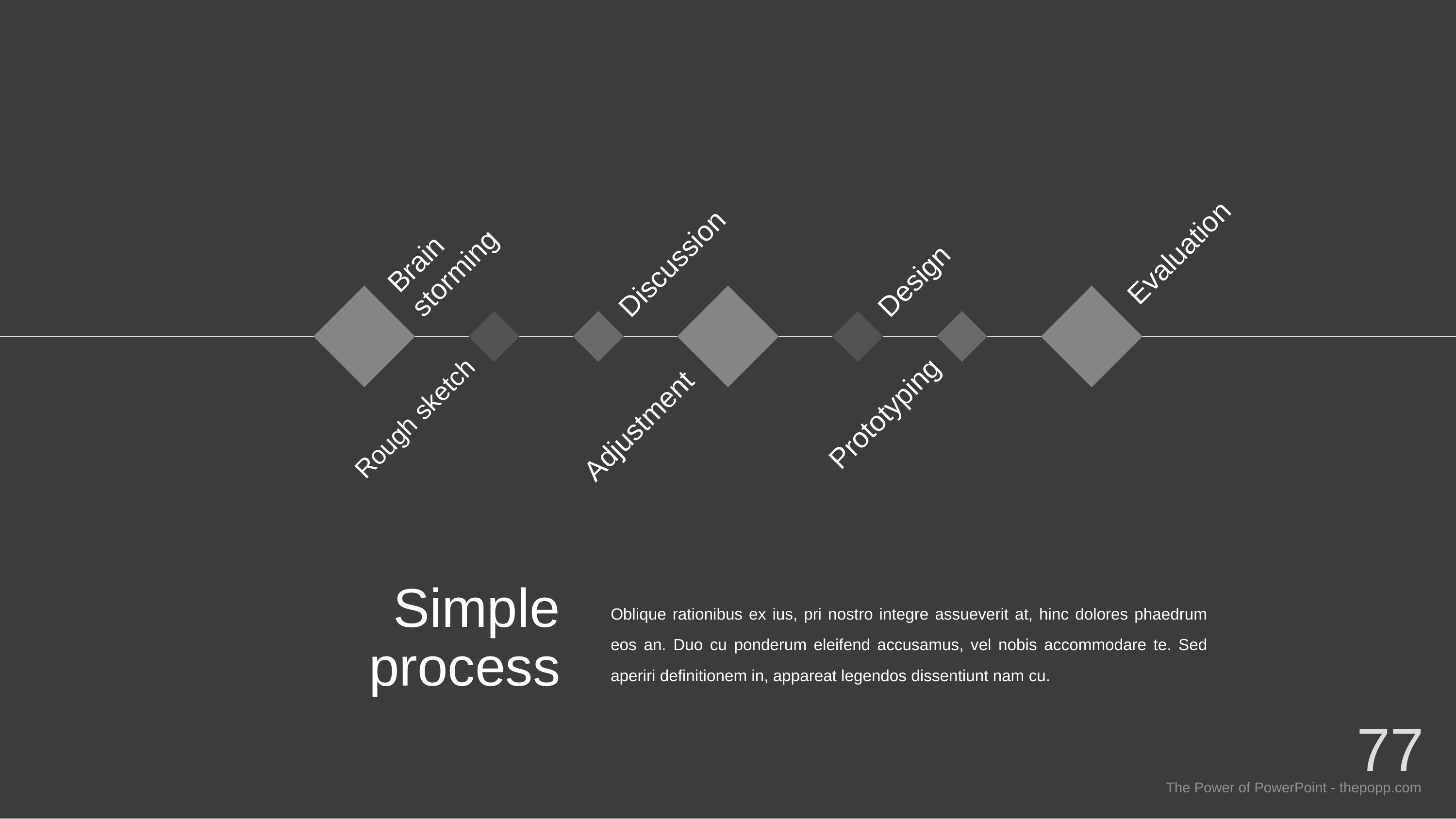

Brain storming
Evaluation
Discussion
Design
Rough sketch
Prototyping
Adjustment
# Simple process
Oblique rationibus ex ius, pri nostro integre assueverit at, hinc dolores phaedrum eos an. Duo cu ponderum eleifend accusamus, vel nobis accommodare te. Sed aperiri definitionem in, appareat legendos dissentiunt nam cu.
77
The Power of PowerPoint - thepopp.com